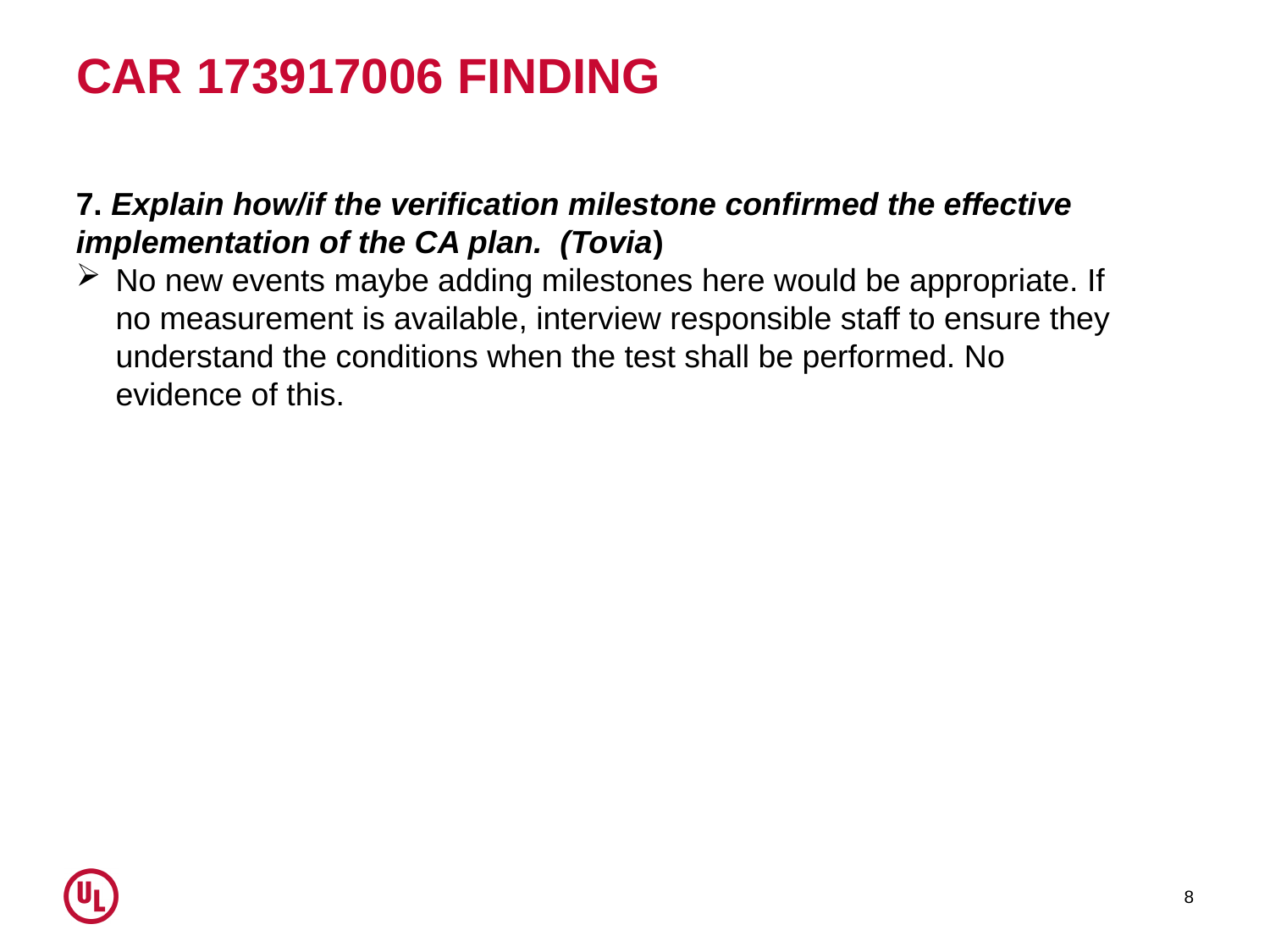

# CAR 173917006 FINDING
7. Explain how/if the verification milestone confirmed the effective implementation of the CA plan.  (Tovia)
No new events maybe adding milestones here would be appropriate. If no measurement is available, interview responsible staff to ensure they understand the conditions when the test shall be performed. No evidence of this.
8